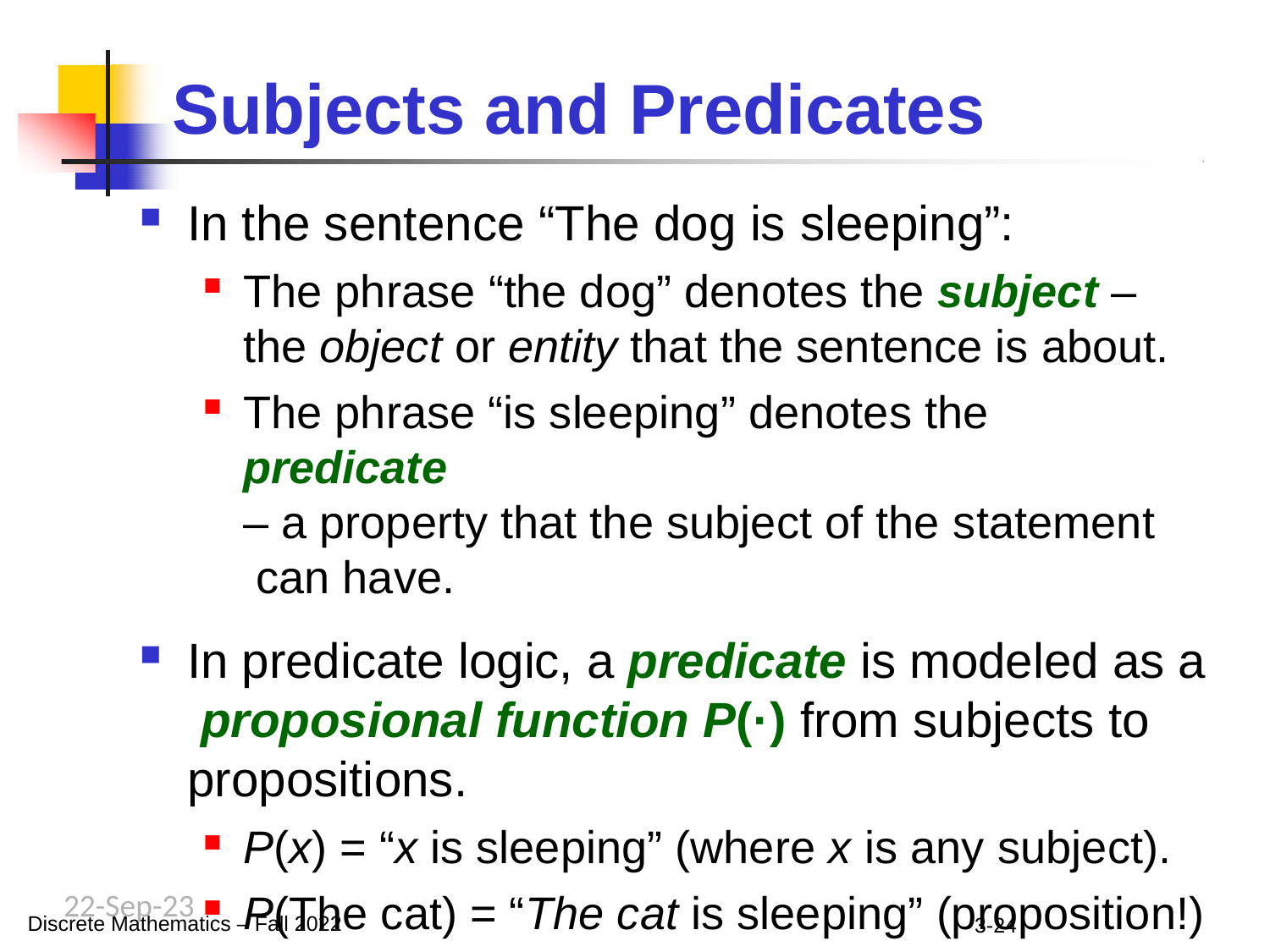

# Subjects and Predicates

In the sentence “The dog is sleeping”:
The phrase “the dog” denotes the subject –  the object or entity that the sentence is about.
The phrase “is sleeping” denotes the predicate
– a property that the subject of the statement  can have.
In predicate logic, a predicate is modeled as a  proposional function P(·) from subjects to  propositions.
P(x) = “x is sleeping” (where x is any subject).
P(The cat) = “The cat is sleeping” (proposition!)
22-Sep-23
Discrete Mathematics – Fall 2022
3-24